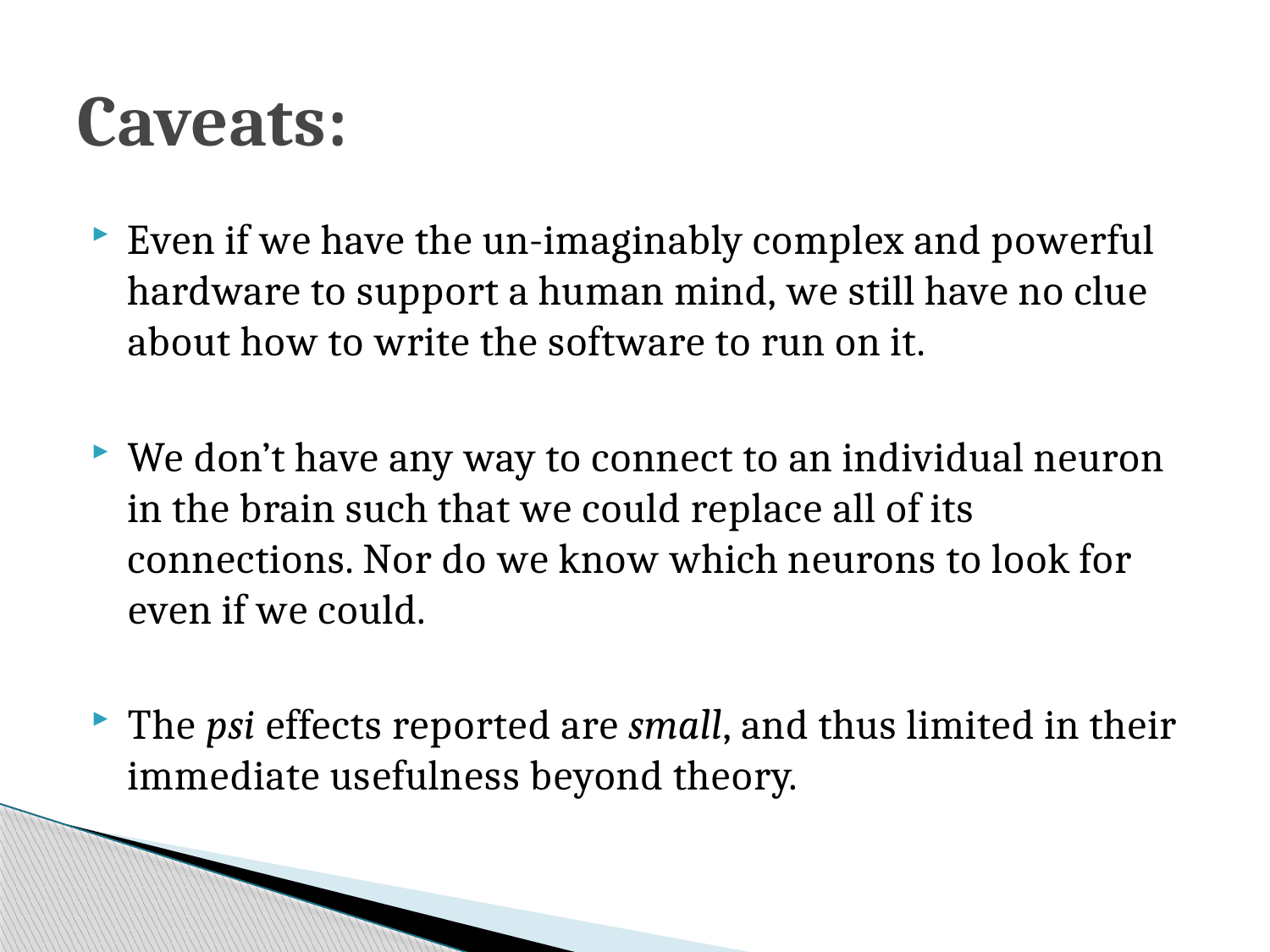

# Caveats:
Even if we have the un-imaginably complex and powerful hardware to support a human mind, we still have no clue about how to write the software to run on it.

We don’t have any way to connect to an individual neuron in the brain such that we could replace all of its connections. Nor do we know which neurons to look for even if we could.

The psi effects reported are small, and thus limited in their immediate usefulness beyond theory.